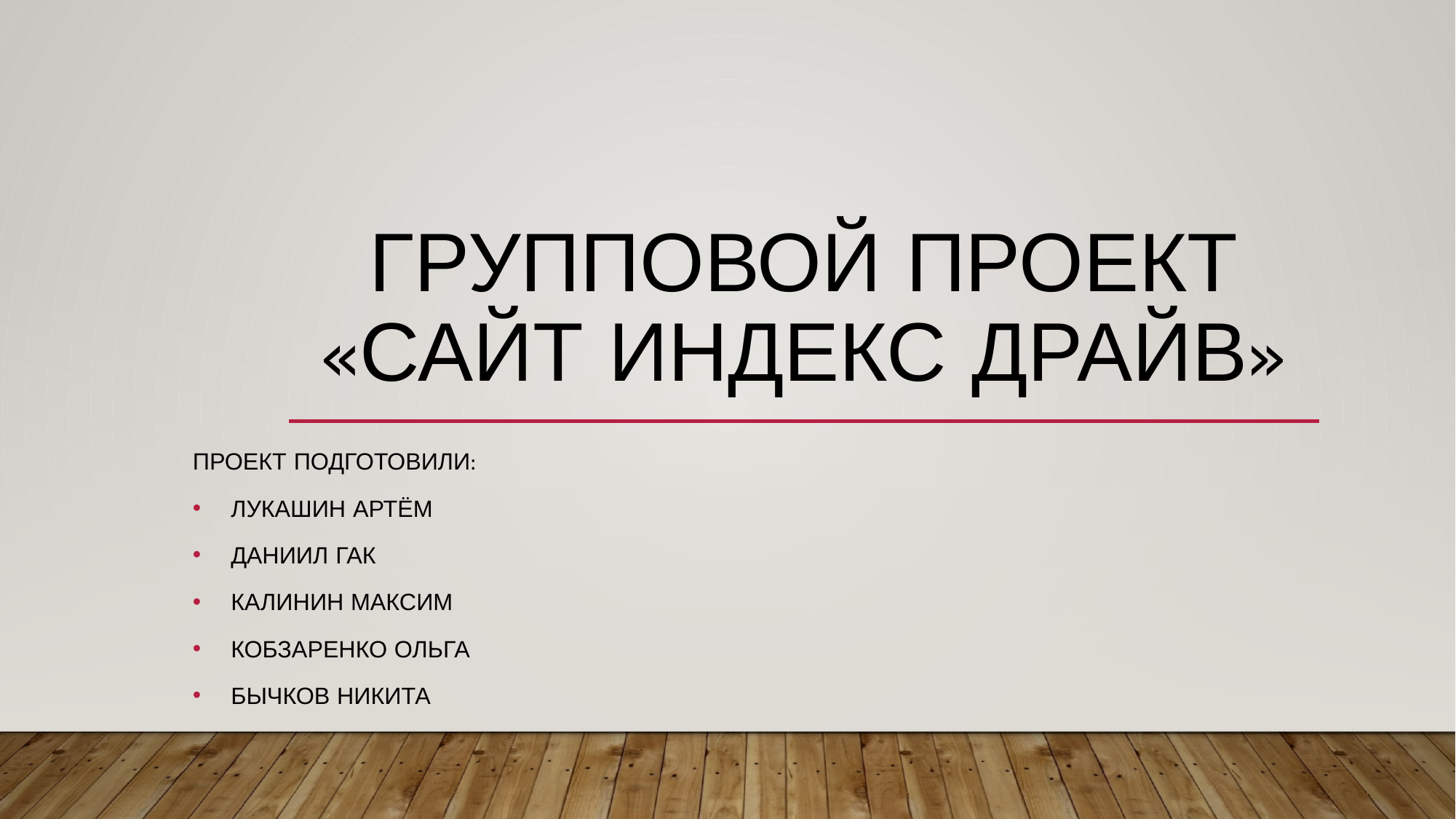

# Групповой проект «Сайт Индекс Драйв»
Проект подготовили:
Лукашин Артём
Даниил Гак
Калинин Максим
Кобзаренко Ольга
Бычков Никита